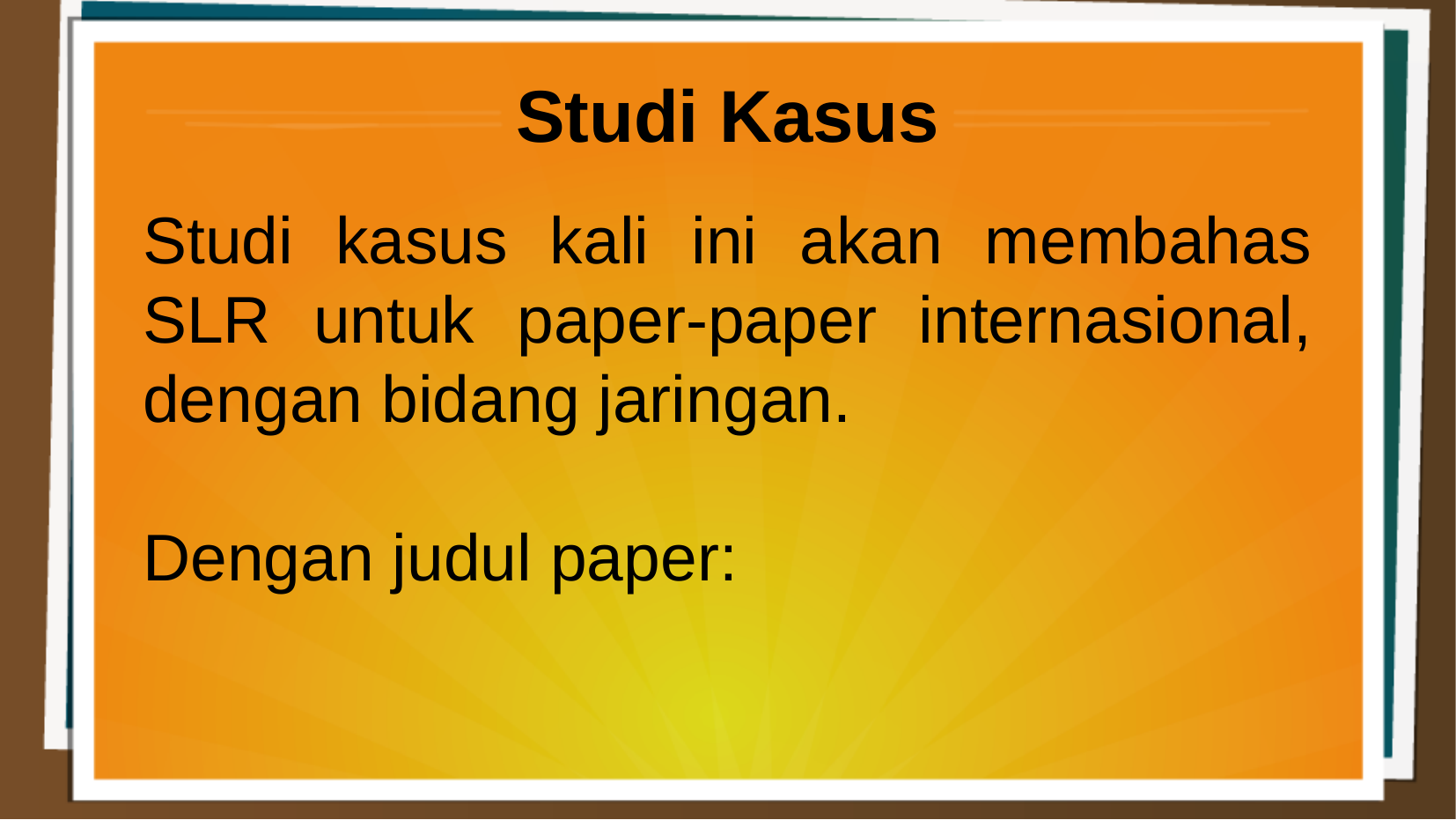

Studi Kasus
Studi kasus kali ini akan membahas SLR untuk paper-paper internasional, dengan bidang jaringan.

Dengan judul paper: